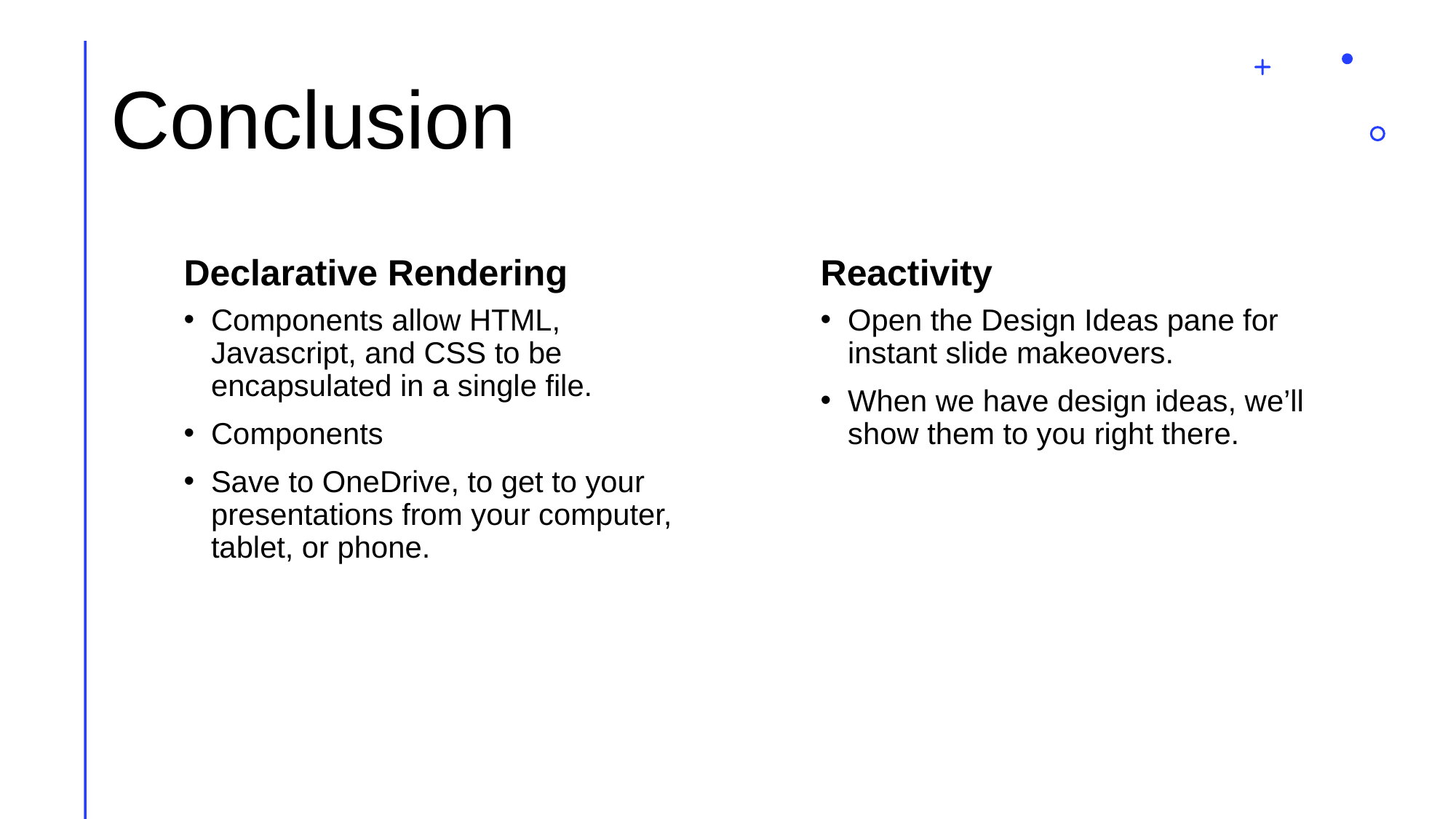

# Conclusion
Declarative Rendering
Reactivity
Components allow HTML, Javascript, and CSS to be encapsulated in a single file.
Components
Save to OneDrive, to get to your presentations from your computer, tablet, or phone.
Open the Design Ideas pane for instant slide makeovers.
When we have design ideas, we’ll show them to you right there.